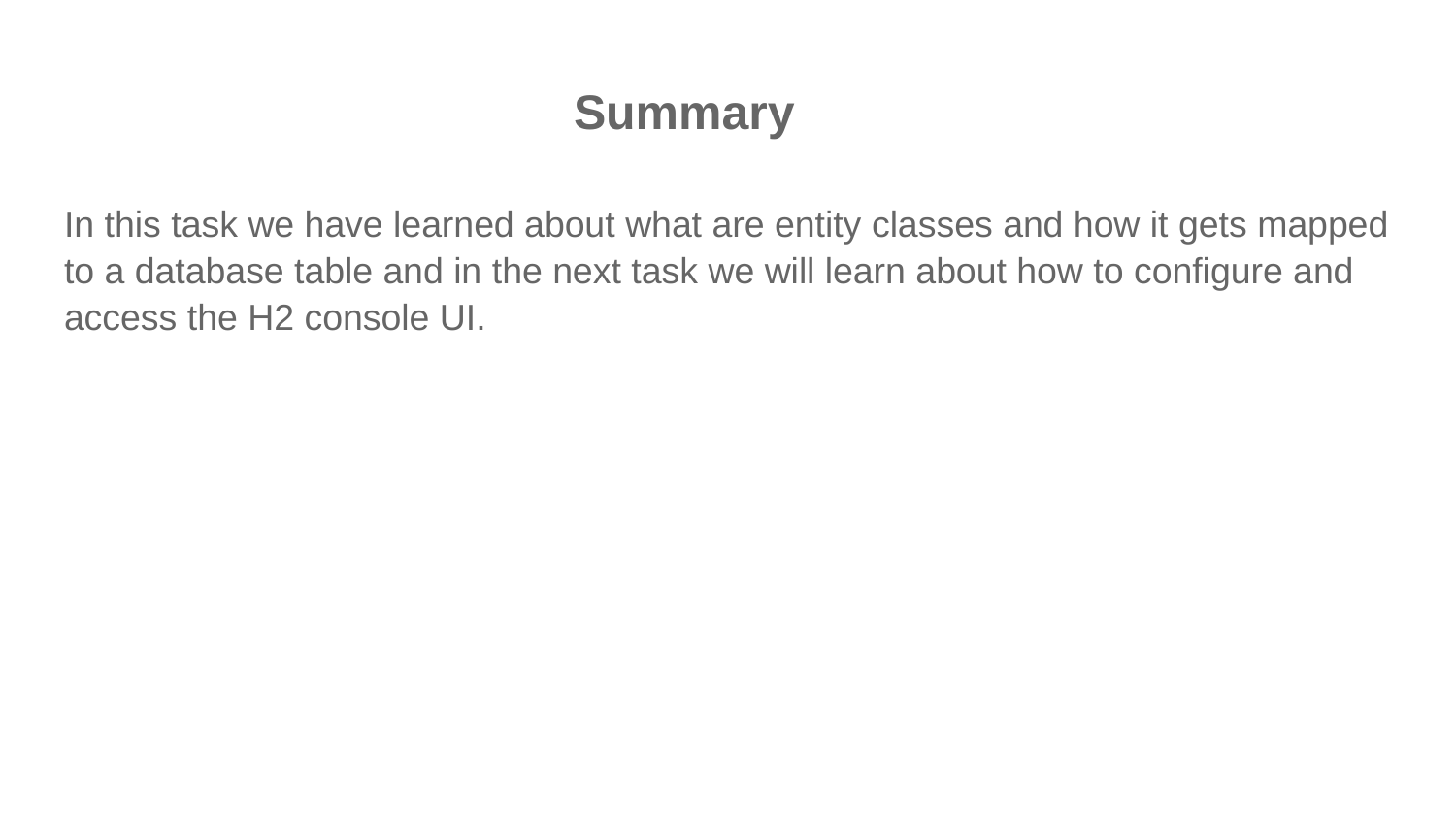

# Summary
In this task we have learned about what are entity classes and how it gets mapped to a database table and in the next task we will learn about how to configure and access the H2 console UI.